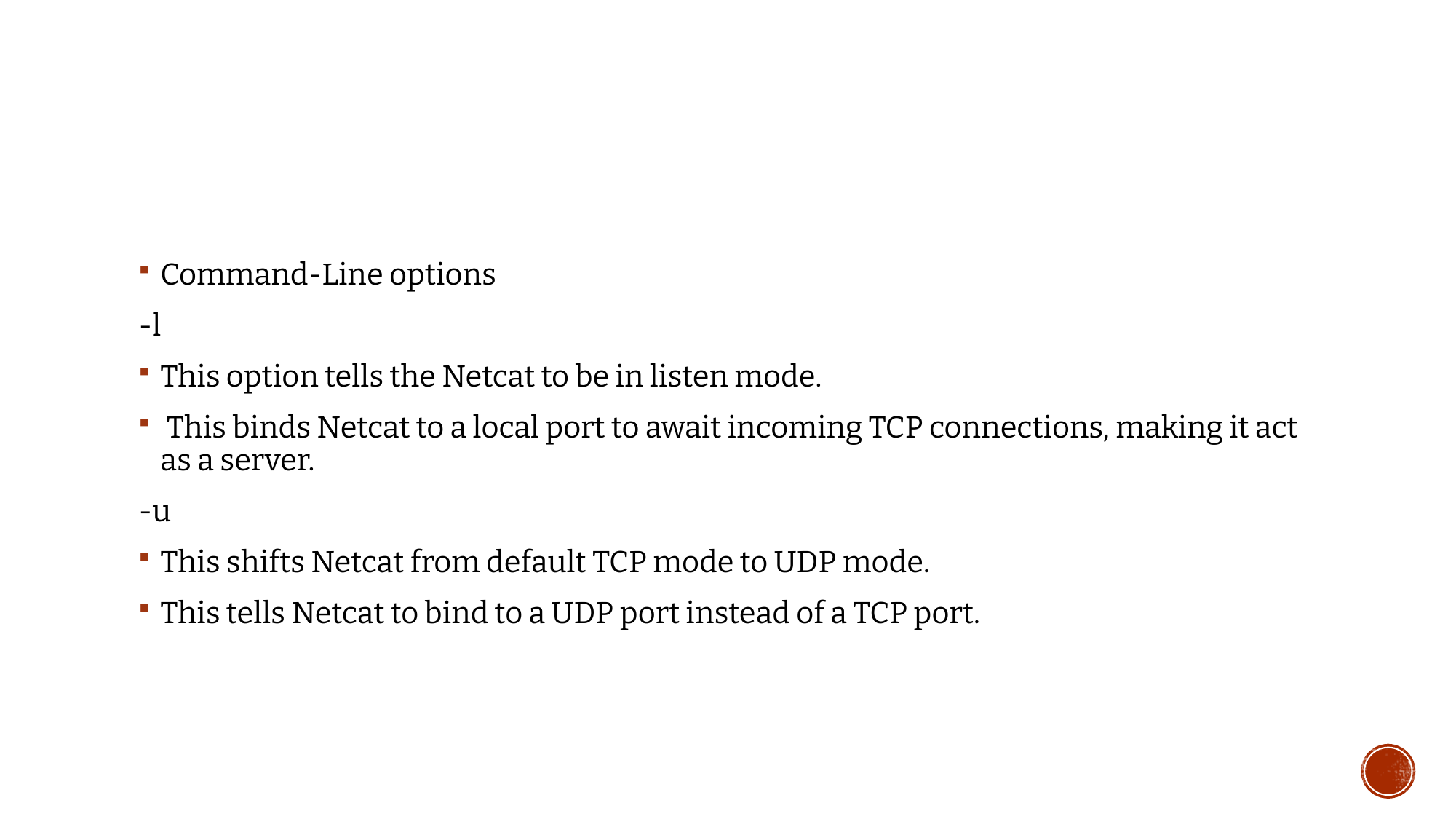

Command-Line options
-l
This option tells the Netcat to be in listen mode.
 This binds Netcat to a local port to await incoming TCP connections, making it act as a server.
-u
This shifts Netcat from default TCP mode to UDP mode.
This tells Netcat to bind to a UDP port instead of a TCP port.